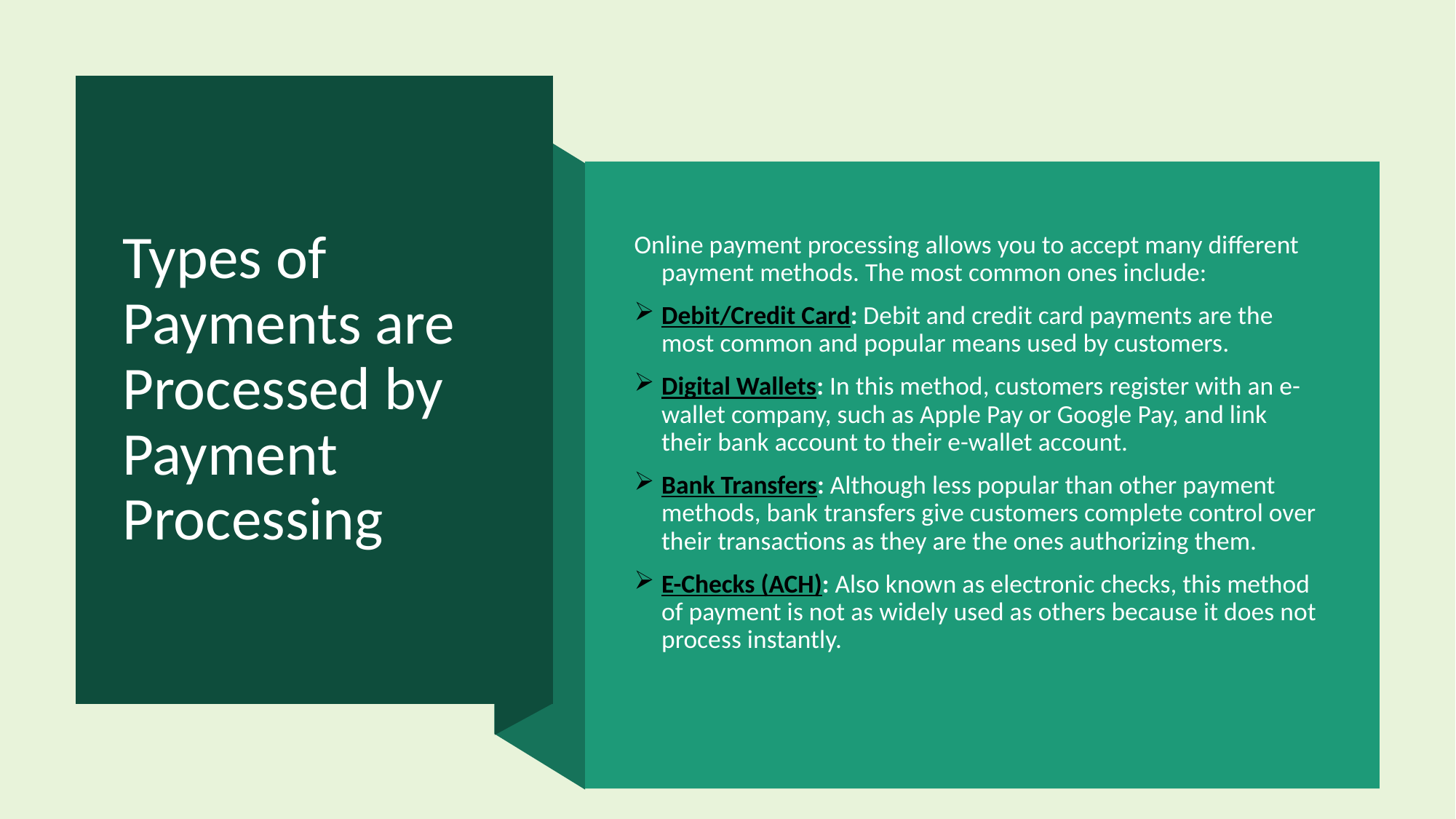

# Types of Payments are Processed by Payment Processing

Online payment processing allows you to accept many different payment methods. The most common ones include:
Debit/Credit Card: Debit and credit card payments are the most common and popular means used by customers.
Digital Wallets: In this method, customers register with an e-wallet company, such as Apple Pay or Google Pay, and link their bank account to their e-wallet account.
Bank Transfers: Although less popular than other payment methods, bank transfers give customers complete control over their transactions as they are the ones authorizing them.
E-Checks (ACH): Also known as electronic checks, this method of payment is not as widely used as others because it does not process instantly.